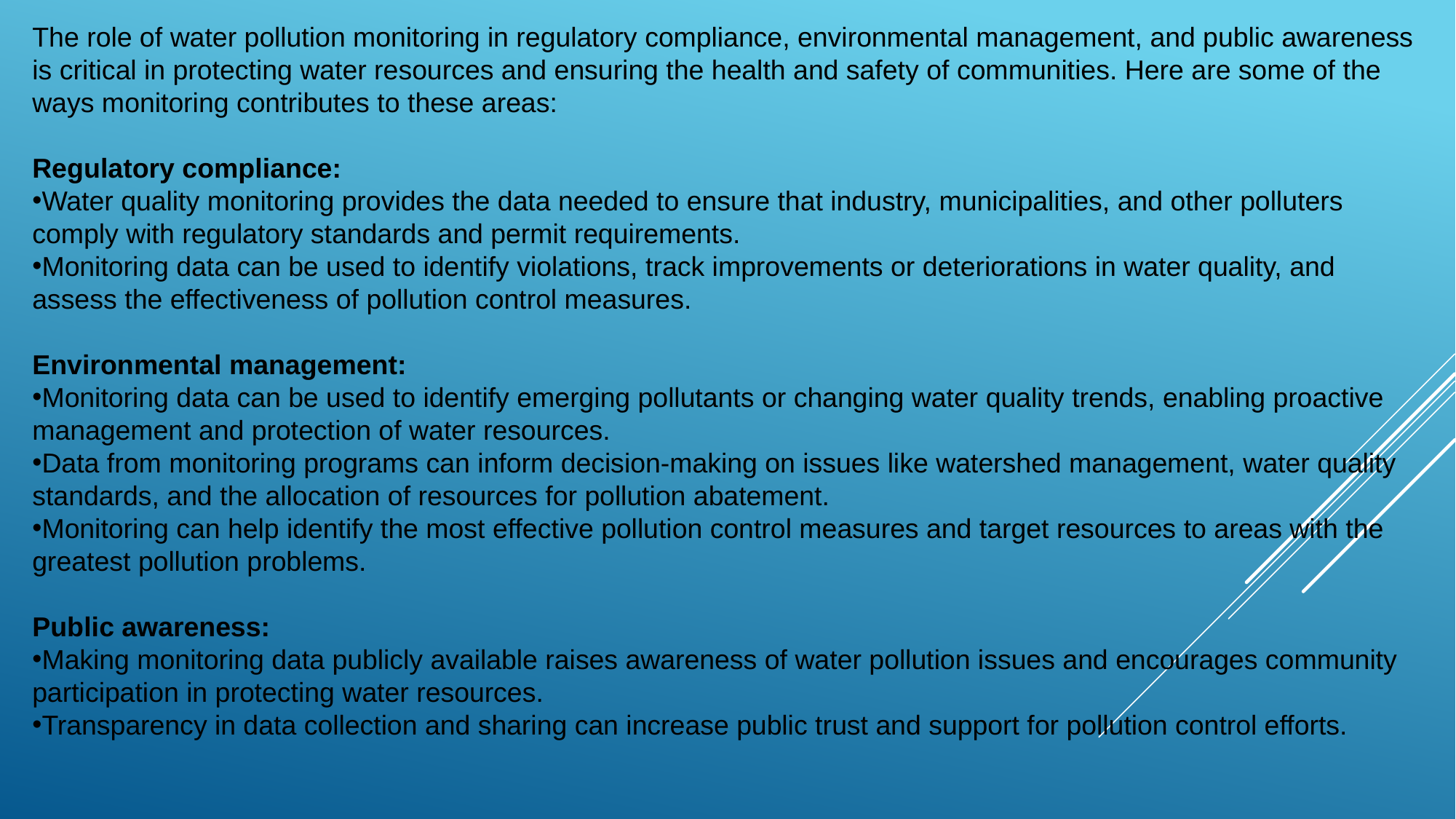

The role of water pollution monitoring in regulatory compliance, environmental management, and public awareness is critical in protecting water resources and ensuring the health and safety of communities. Here are some of the ways monitoring contributes to these areas:

Regulatory compliance:
Water quality monitoring provides the data needed to ensure that industry, municipalities, and other polluters comply with regulatory standards and permit requirements.
Monitoring data can be used to identify violations, track improvements or deteriorations in water quality, and assess the effectiveness of pollution control measures.

Environmental management:
Monitoring data can be used to identify emerging pollutants or changing water quality trends, enabling proactive management and protection of water resources.
Data from monitoring programs can inform decision-making on issues like watershed management, water quality standards, and the allocation of resources for pollution abatement.
Monitoring can help identify the most effective pollution control measures and target resources to areas with the greatest pollution problems.

Public awareness:
Making monitoring data publicly available raises awareness of water pollution issues and encourages community participation in protecting water resources.
Transparency in data collection and sharing can increase public trust and support for pollution control efforts.